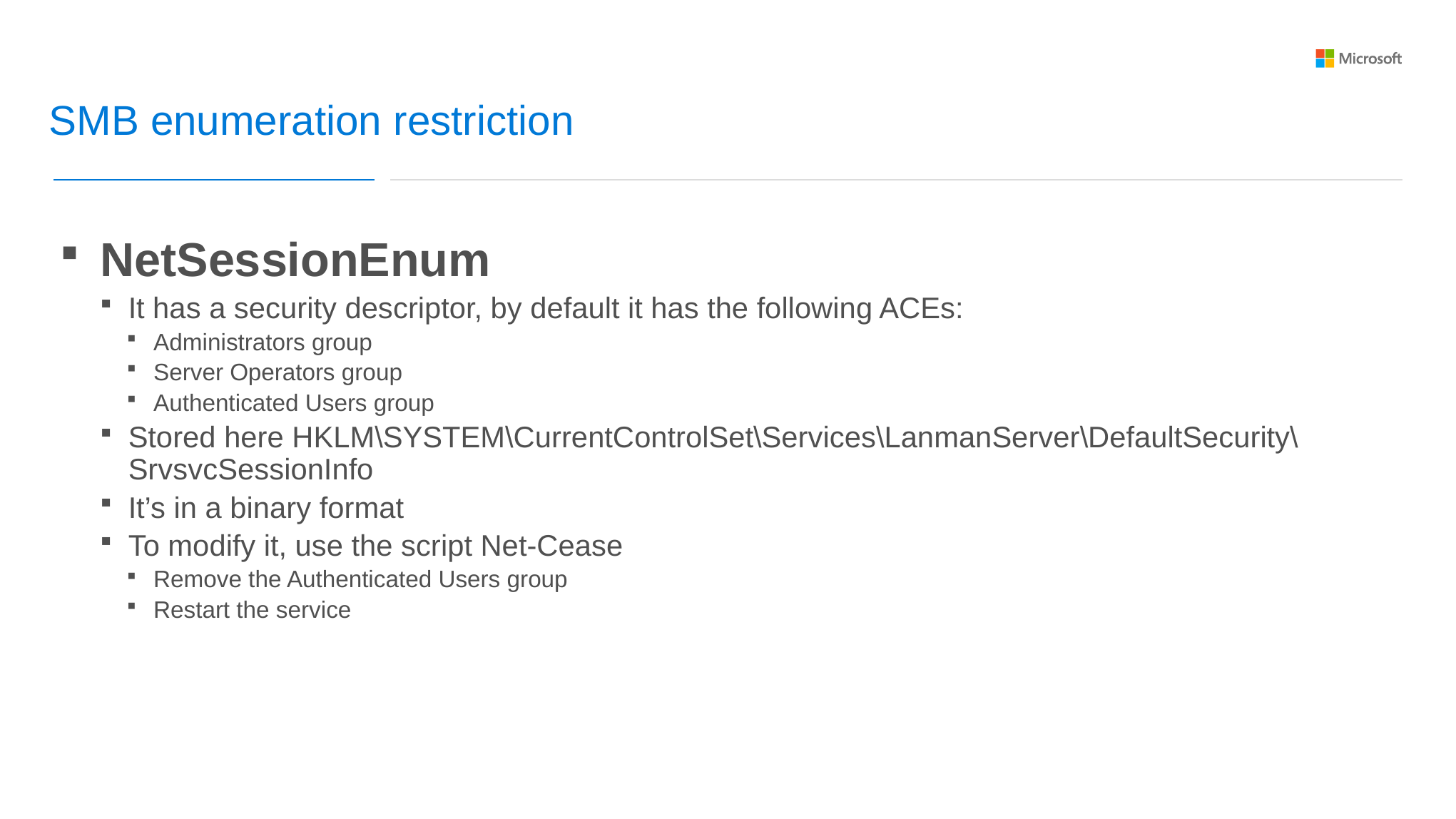

SMB enumeration restriction
NetSessionEnum
It has a security descriptor, by default it has the following ACEs:
Administrators group
Server Operators group
Authenticated Users group
Stored here HKLM\SYSTEM\CurrentControlSet\Services\LanmanServer\DefaultSecurity\SrvsvcSessionInfo
It’s in a binary format
To modify it, use the script Net-Cease
Remove the Authenticated Users group
Restart the service